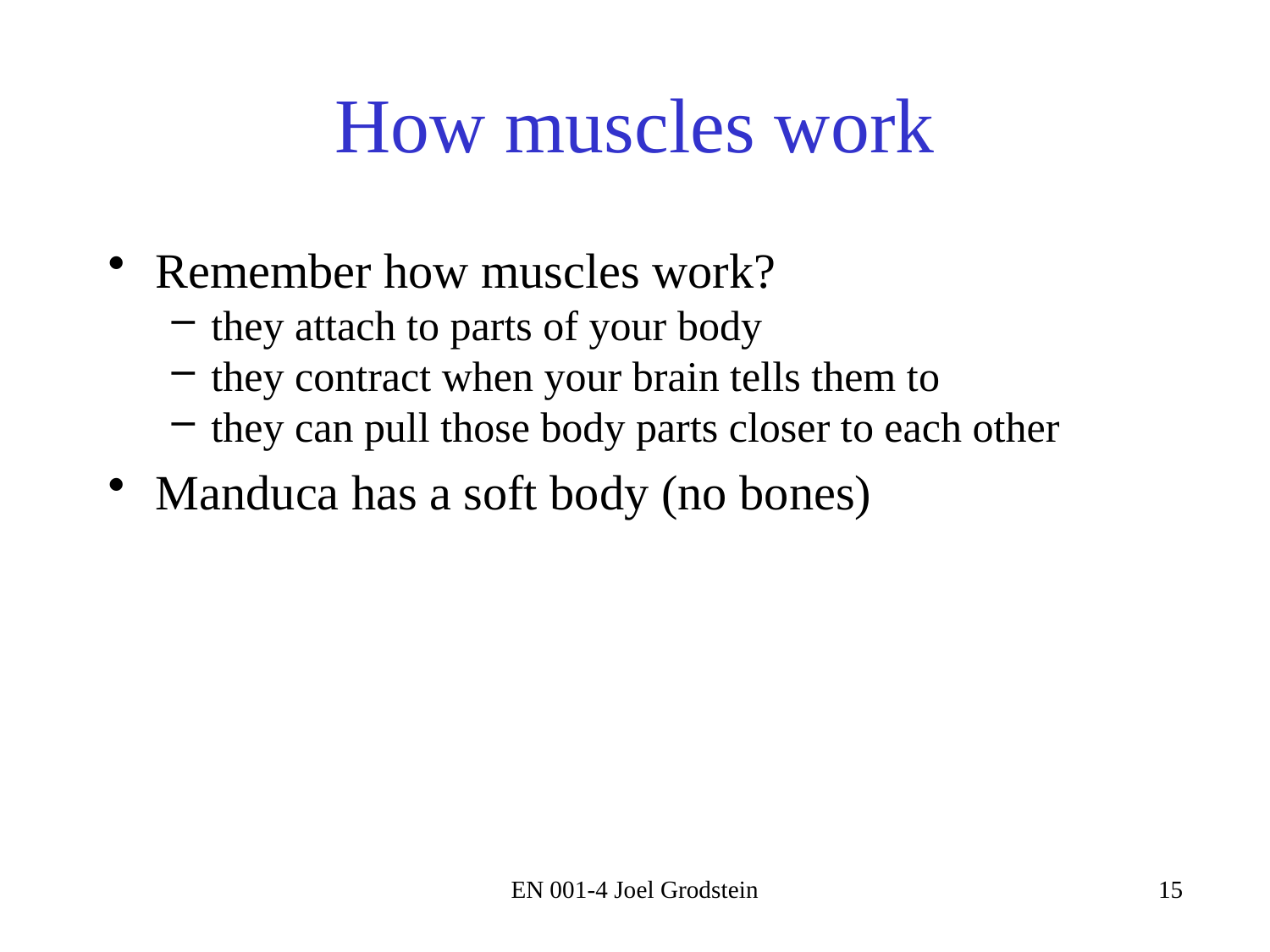

# How muscles work
Remember how muscles work?
they attach to parts of your body
they contract when your brain tells them to
they can pull those body parts closer to each other
Manduca has a soft body (no bones)
EN 001-4 Joel Grodstein